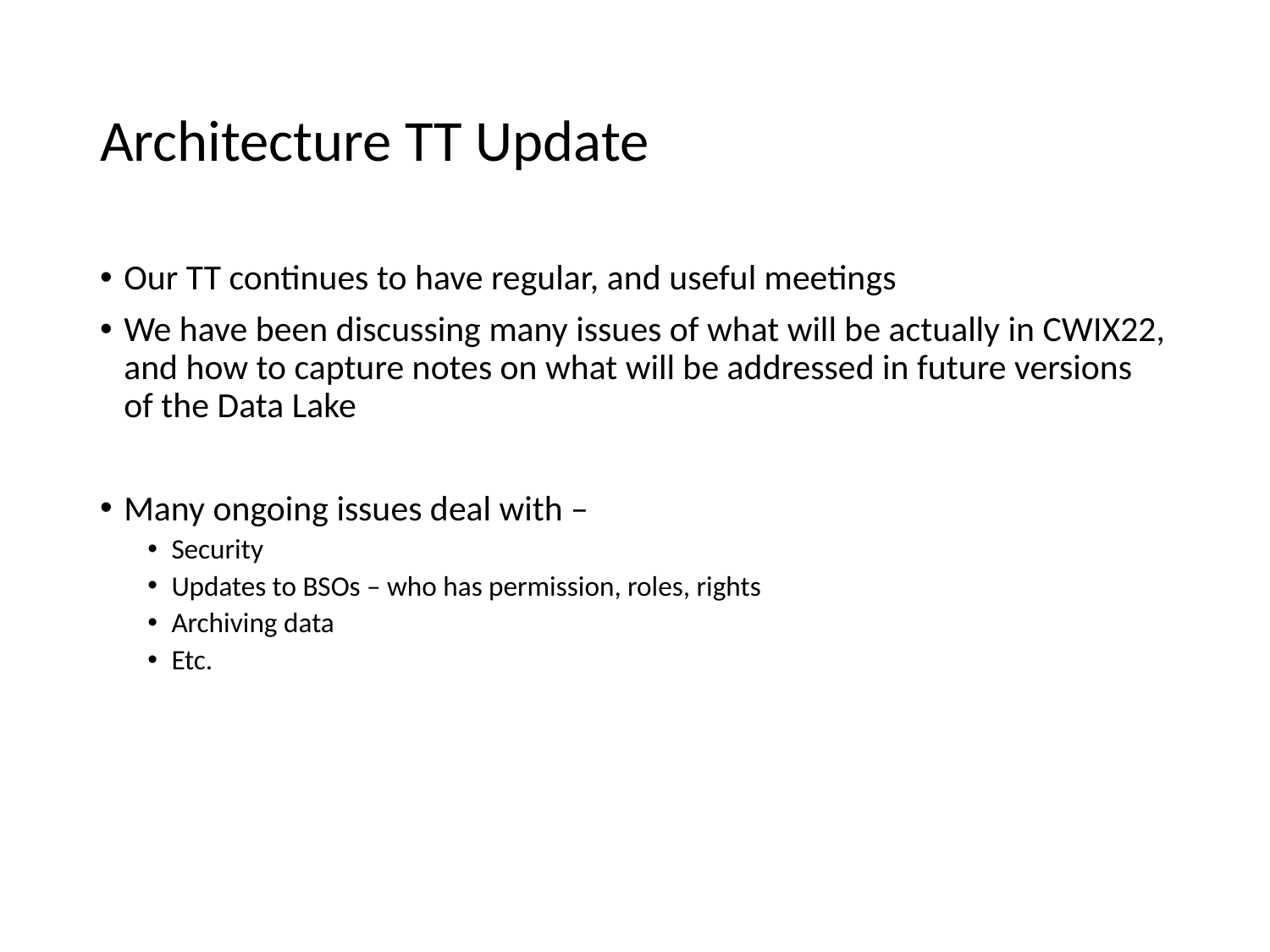

# Architecture TT Update
Our TT continues to have regular, and useful meetings
We have been discussing many issues of what will be actually in CWIX22, and how to capture notes on what will be addressed in future versions of the Data Lake

Many ongoing issues deal with –
Security
Updates to BSOs – who has permission, roles, rights
Archiving data
Etc.